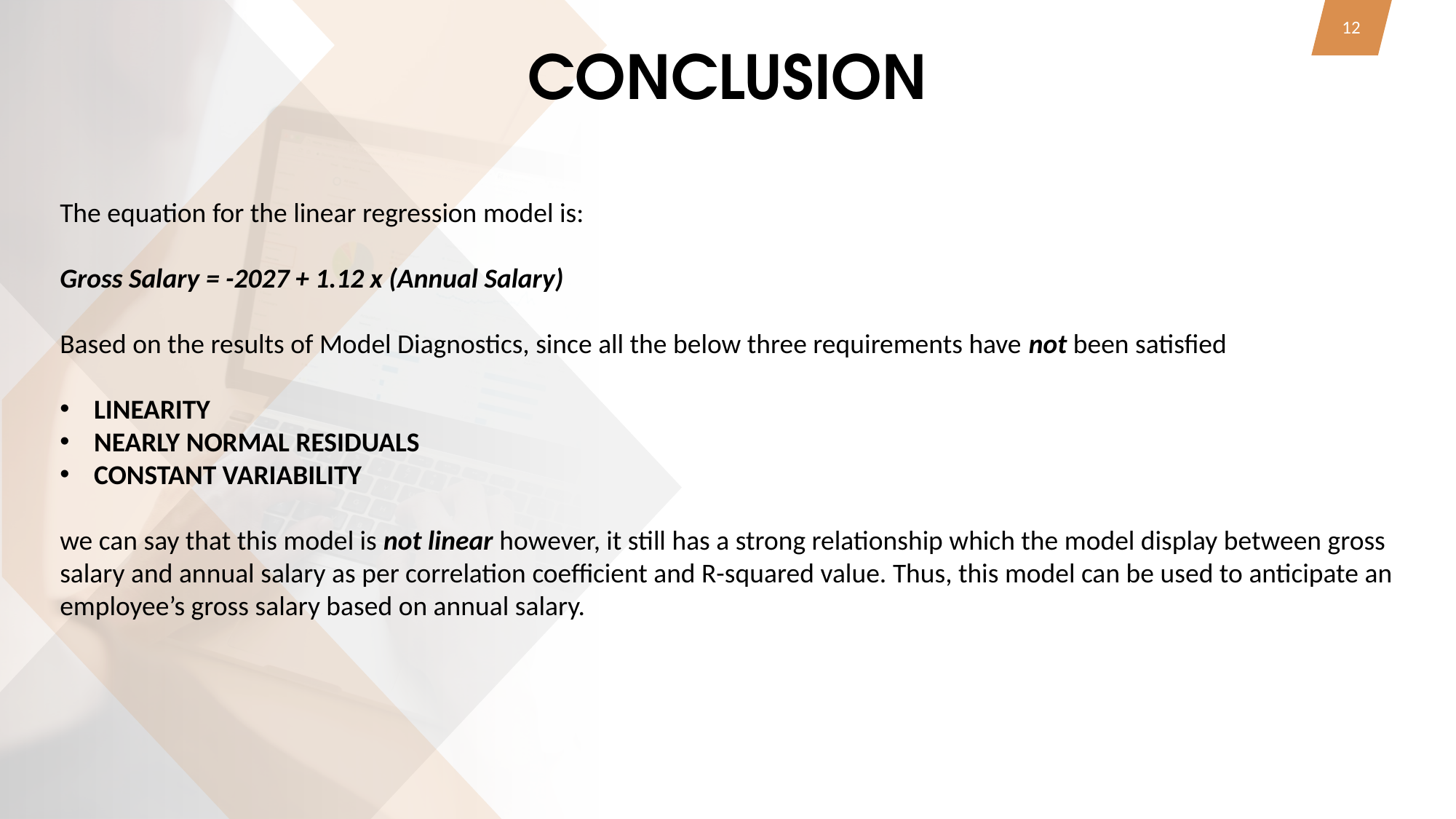

12
# CONCLUSION
The equation for the linear regression model is:
Gross Salary = -2027 + 1.12 x (Annual Salary)

Based on the results of Model Diagnostics, since all the below three requirements have not been satisfied

LINEARITY
NEARLY NORMAL RESIDUALS
CONSTANT VARIABILITY

we can say that this model is not linear however, it still has a strong relationship which the model display between gross salary and annual salary as per correlation coefficient and R-squared value. Thus, this model can be used to anticipate an employee’s gross salary based on annual salary.